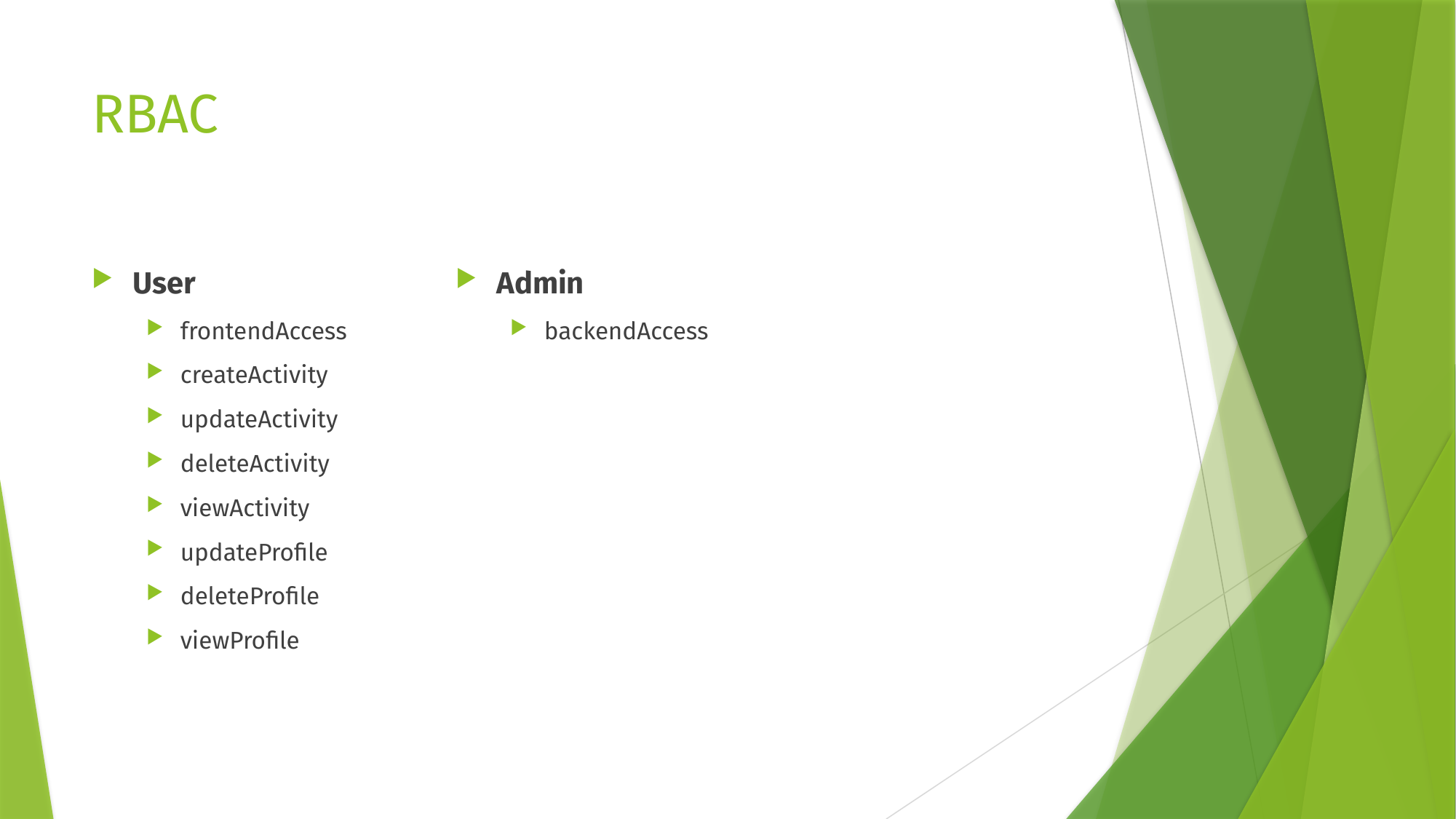

# RBAC
Admin
backendAccess

User
frontendAccess
createActivity
updateActivity
deleteActivity
viewActivity
updateProfile
deleteProfile
viewProfile